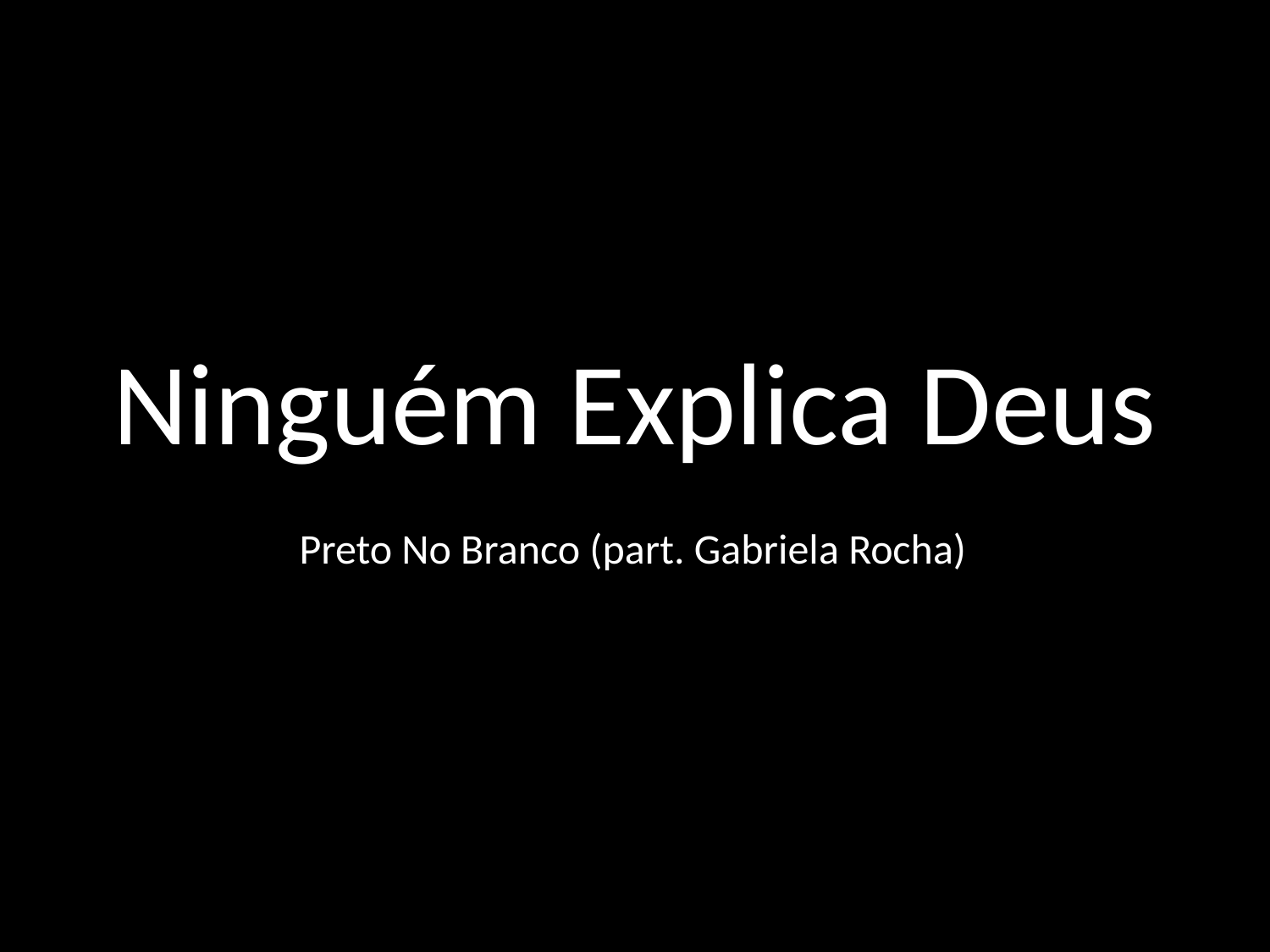

# Ninguém Explica Deus
Preto No Branco (part. Gabriela Rocha)